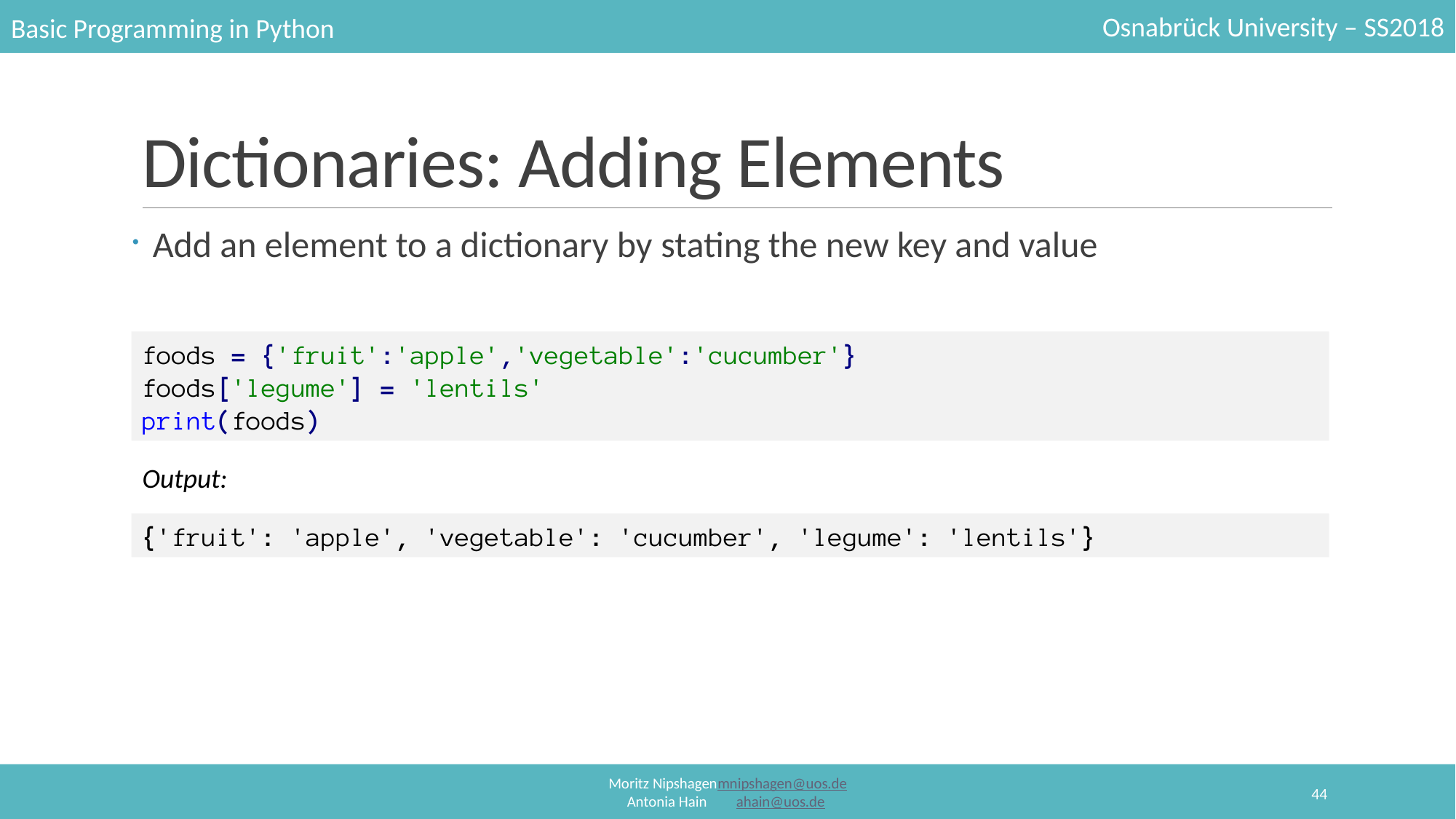

# Dictionaries: Adding Elements
Add an element to a dictionary by stating the new key and value

foods = {'fruit':'apple','vegetable':'cucumber'}
foods['legume'] = 'lentils'
print(foods)
Output:

{'fruit': 'apple', 'vegetable': 'cucumber', 'legume': 'lentils'}
44